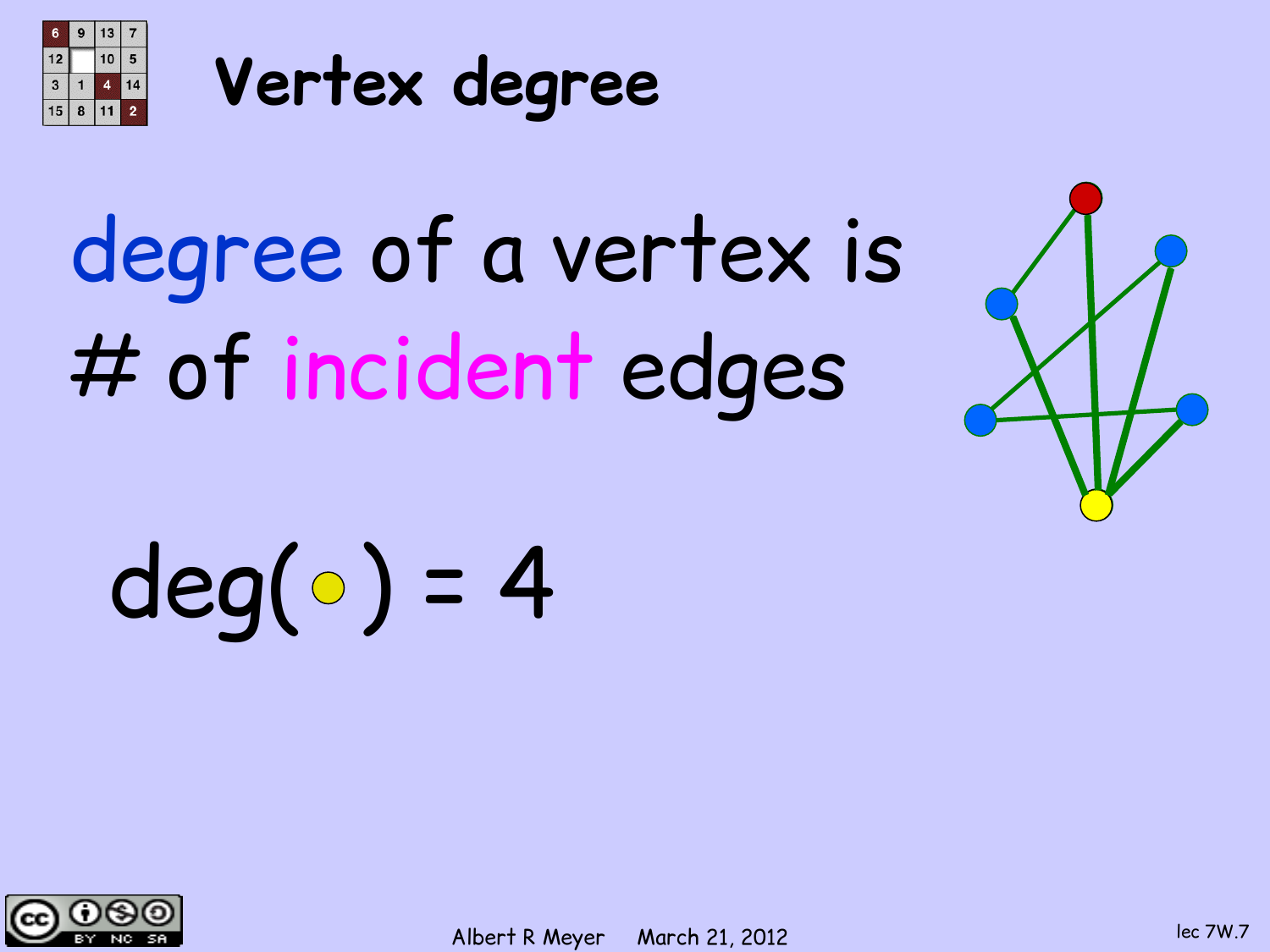

# Vertex degree

degree of a vertex is
# of incident edges
deg(  ) = 4

lec 7W.7